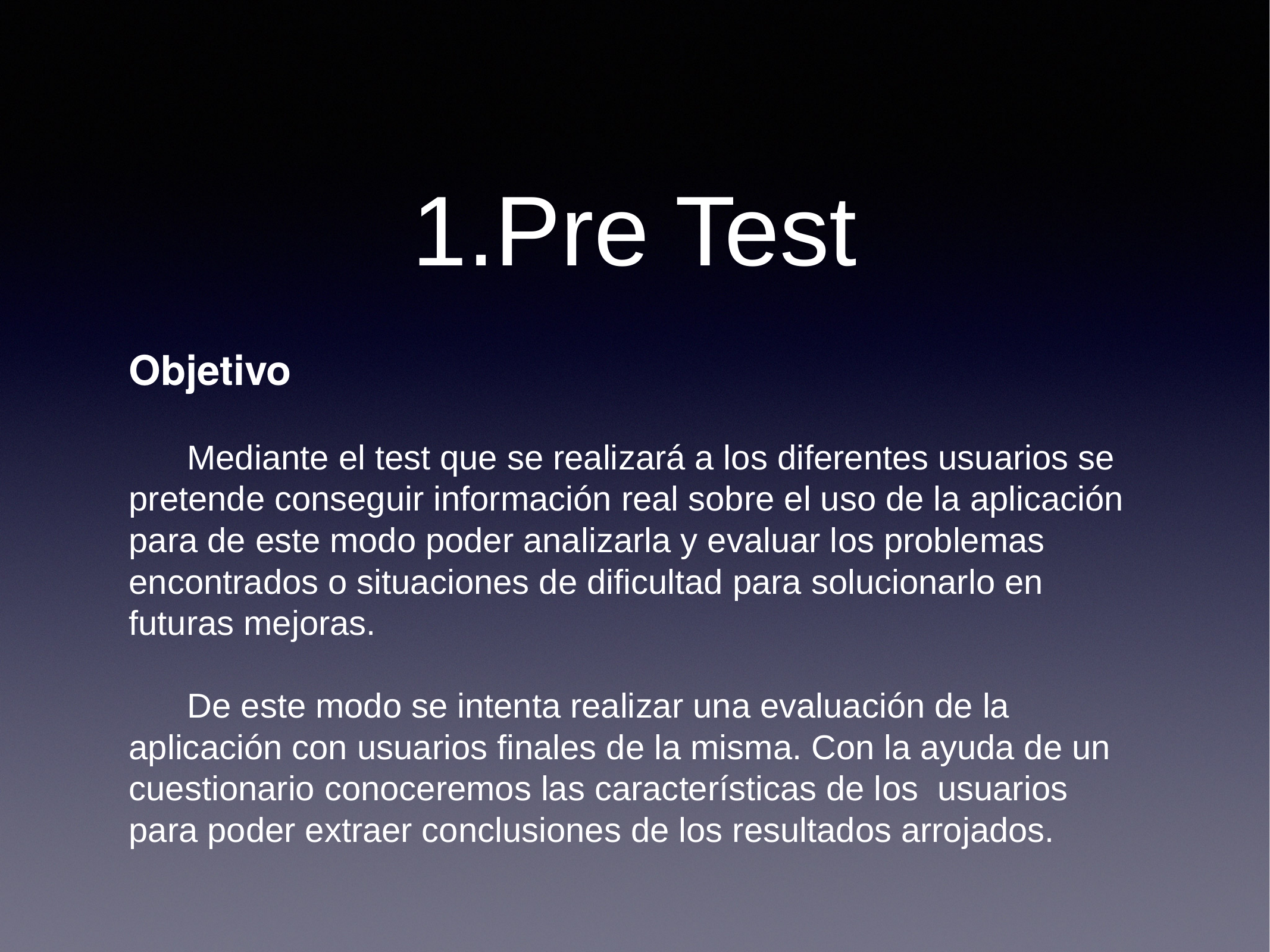

# 1.Pre Test
Objetivo

Mediante el test que se realizará a los diferentes usuarios se pretende conseguir información real sobre el uso de la aplicación para de este modo poder analizarla y evaluar los problemas encontrados o situaciones de dificultad para solucionarlo en futuras mejoras.

De este modo se intenta realizar una evaluación de la aplicación con usuarios finales de la misma. Con la ayuda de un cuestionario conoceremos las características de los  usuarios para poder extraer conclusiones de los resultados arrojados.